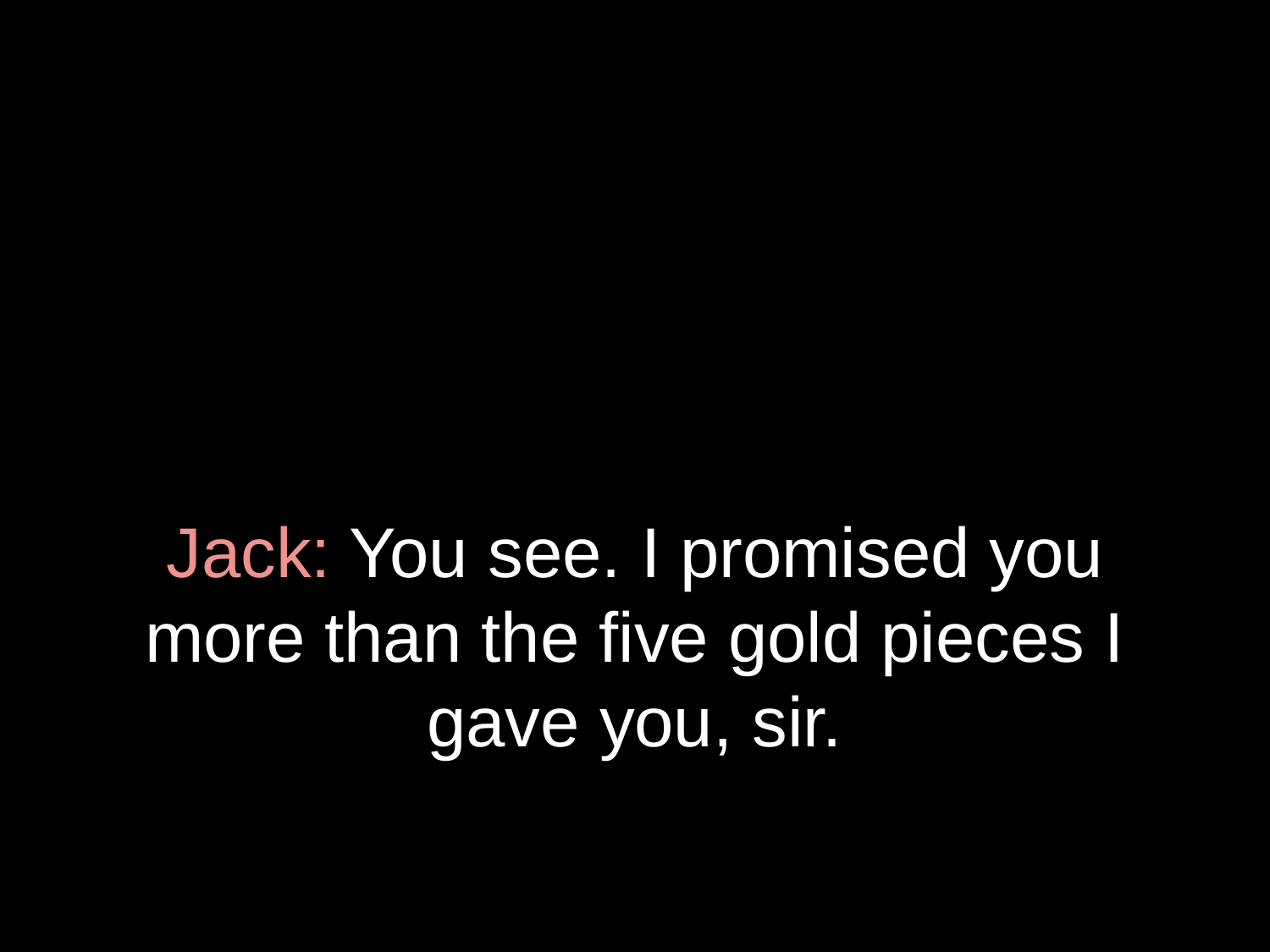

# Jack: You see. I promised you more than the five gold pieces I gave you, sir.